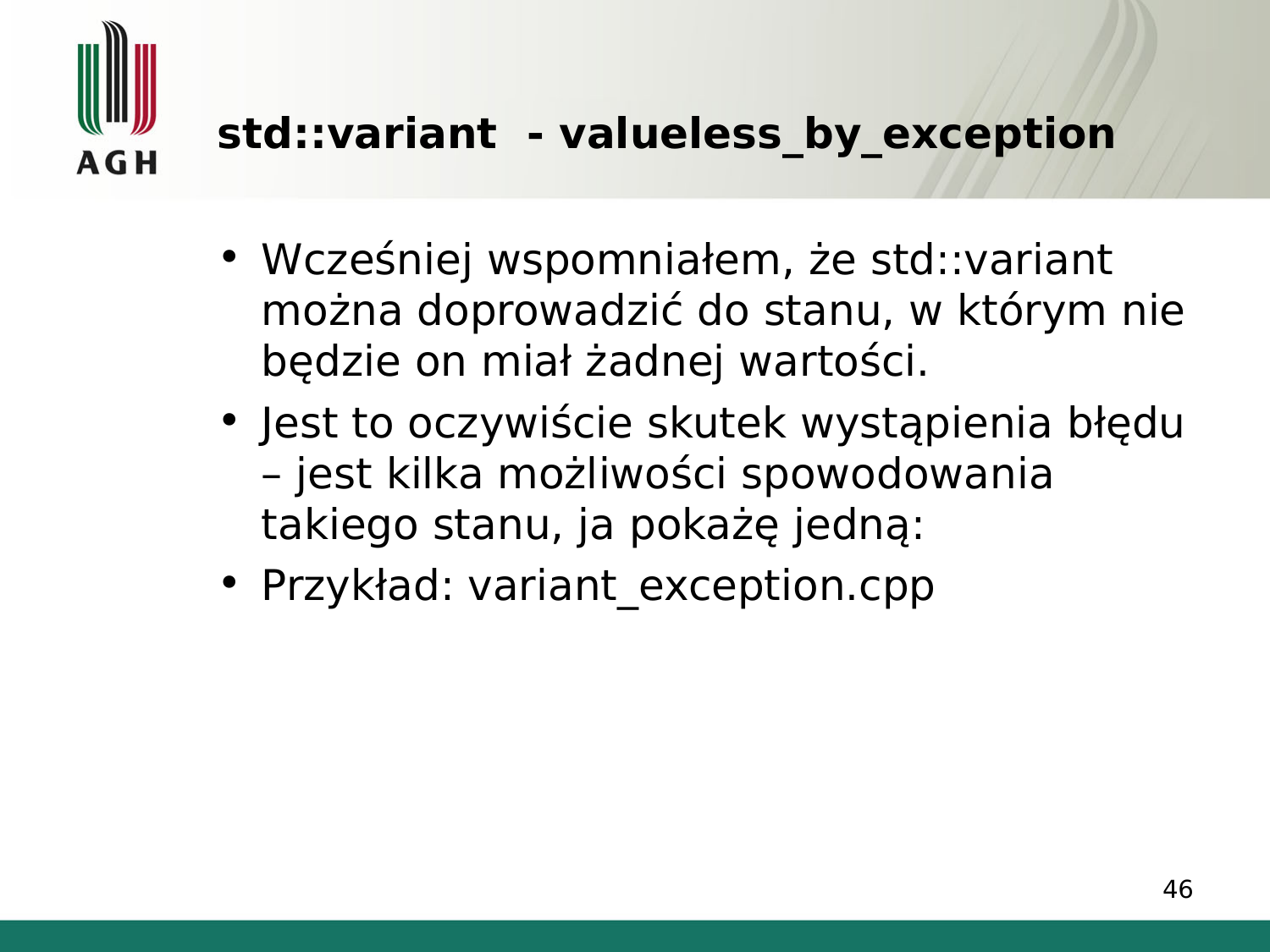

std::variant  - valueless_by_exception
Wcześniej wspomniałem, że std::variant można doprowadzić do stanu, w którym nie będzie on miał żadnej wartości.
Jest to oczywiście skutek wystąpienia błędu – jest kilka możliwości spowodowania takiego stanu, ja pokażę jedną:
Przykład: variant_exception.cpp

46